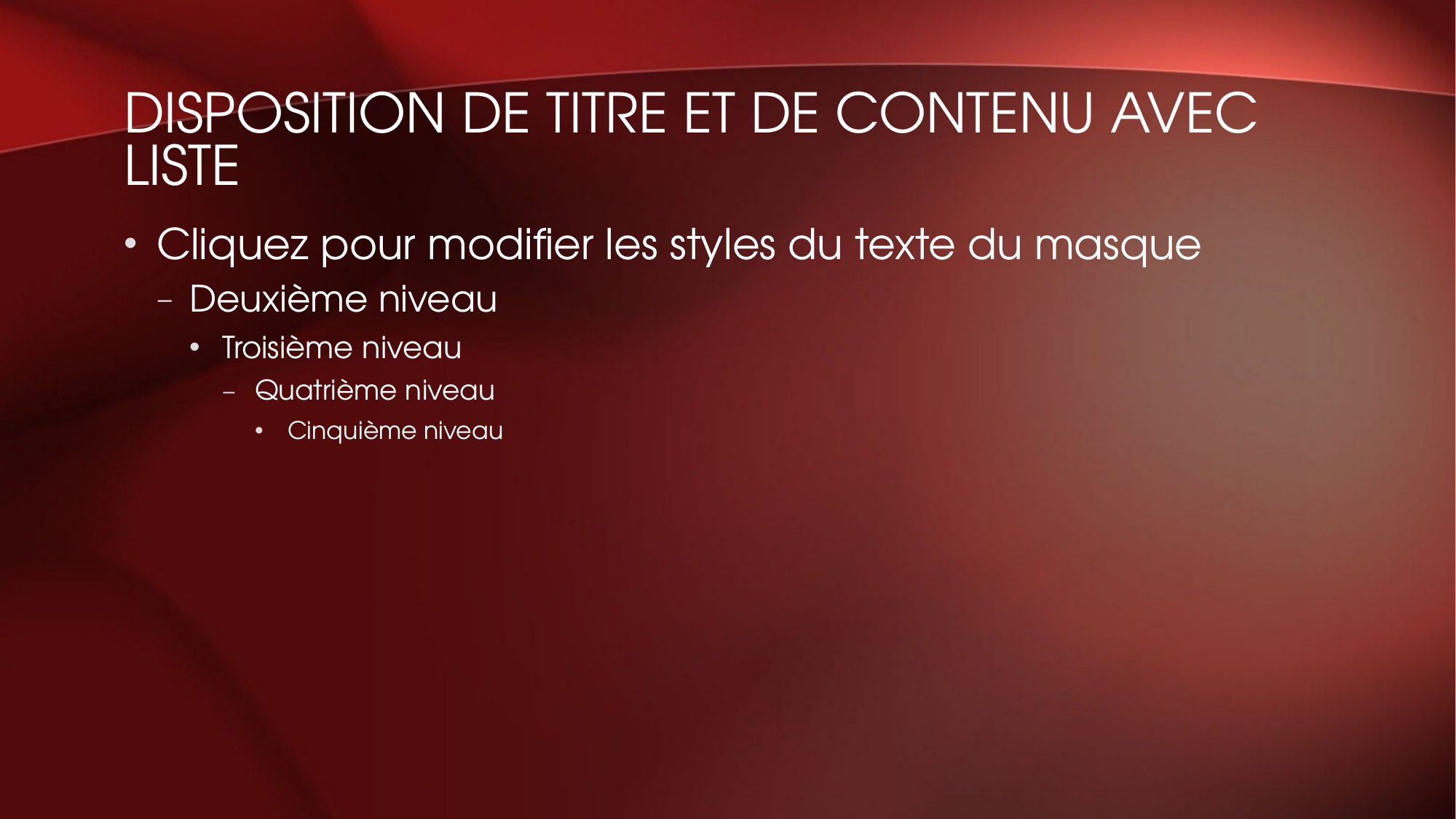

# Disposition de titre et de contenu avec liste
Cliquez pour modifier les styles du texte du masque
Deuxième niveau
Troisième niveau
Quatrième niveau
Cinquième niveau